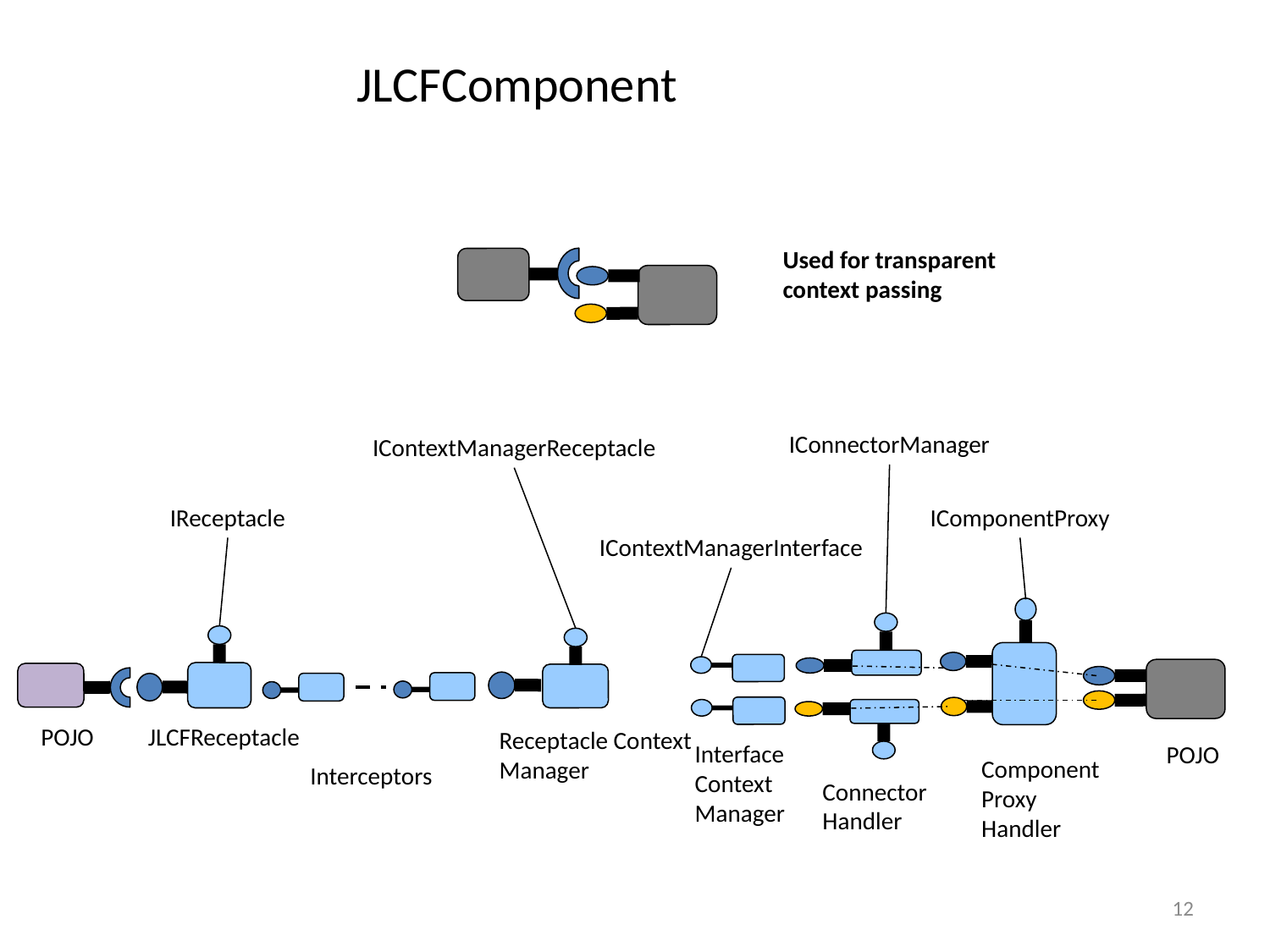

JLCFComponent
Used for transparent
context passing

IConnectorManager
IContextManagerReceptacle
IComponentProxy
IReceptacle
IContextManagerInterface

JLCFReceptacle
POJO
Receptacle Context
Manager
Interface
Context
Manager
POJO
Component
Proxy
Handler
Interceptors
Connector
Handler
12